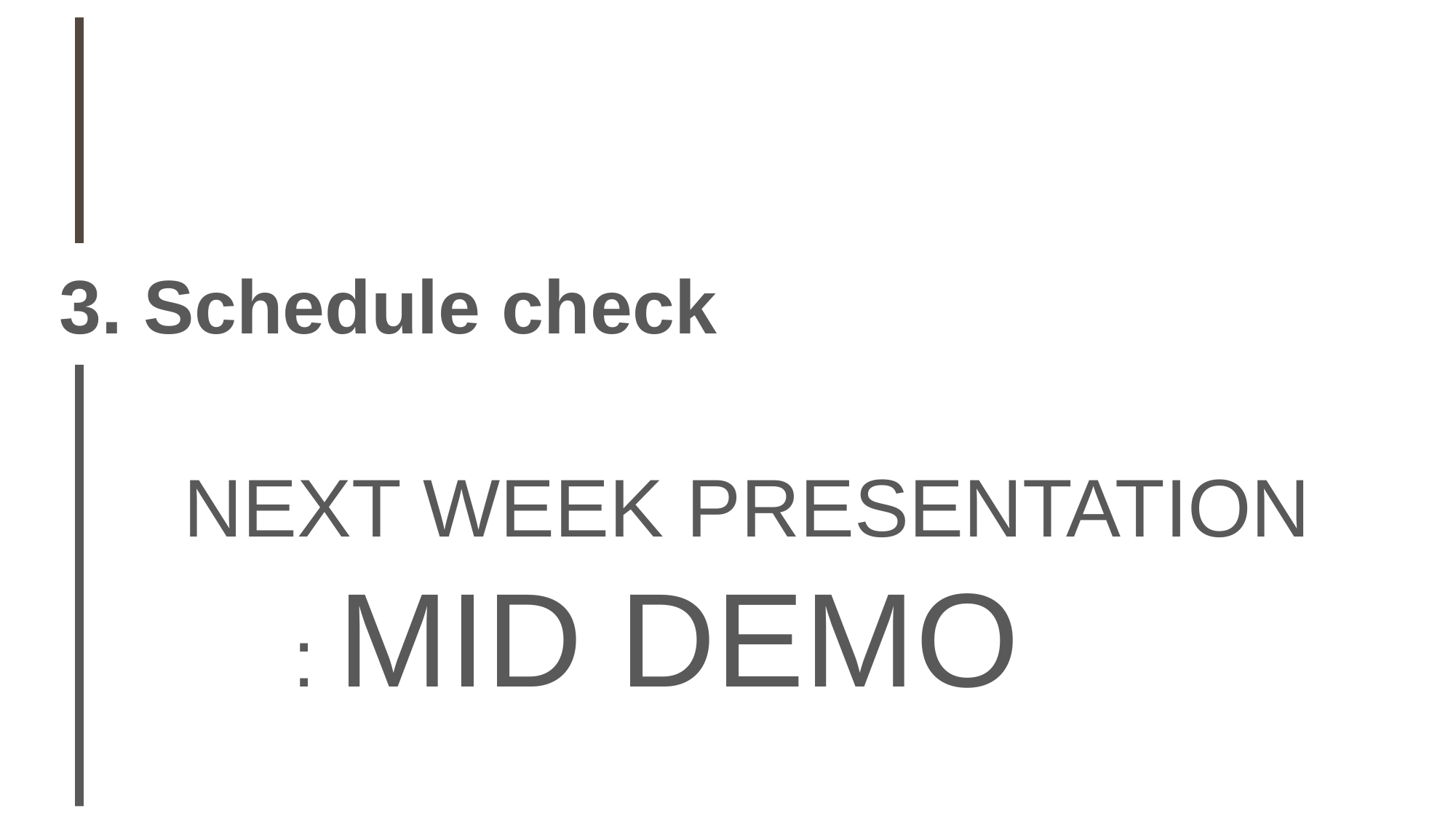

3. Schedule check

NEXT WEEK PRESENTATION
	: MID DEMO